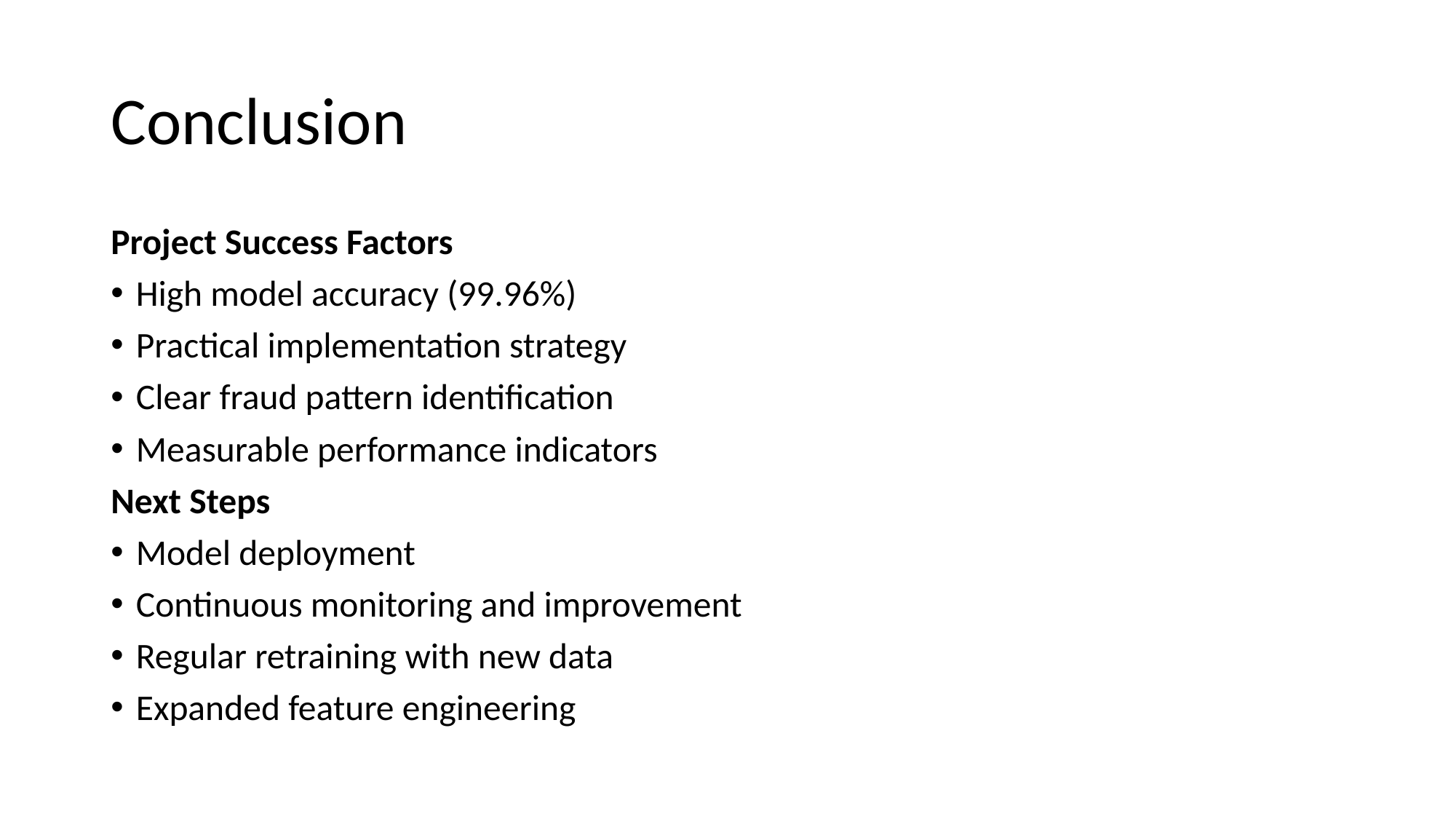

# Conclusion
Project Success Factors
High model accuracy (99.96%)
Practical implementation strategy
Clear fraud pattern identification
Measurable performance indicators
Next Steps
Model deployment
Continuous monitoring and improvement
Regular retraining with new data
Expanded feature engineering